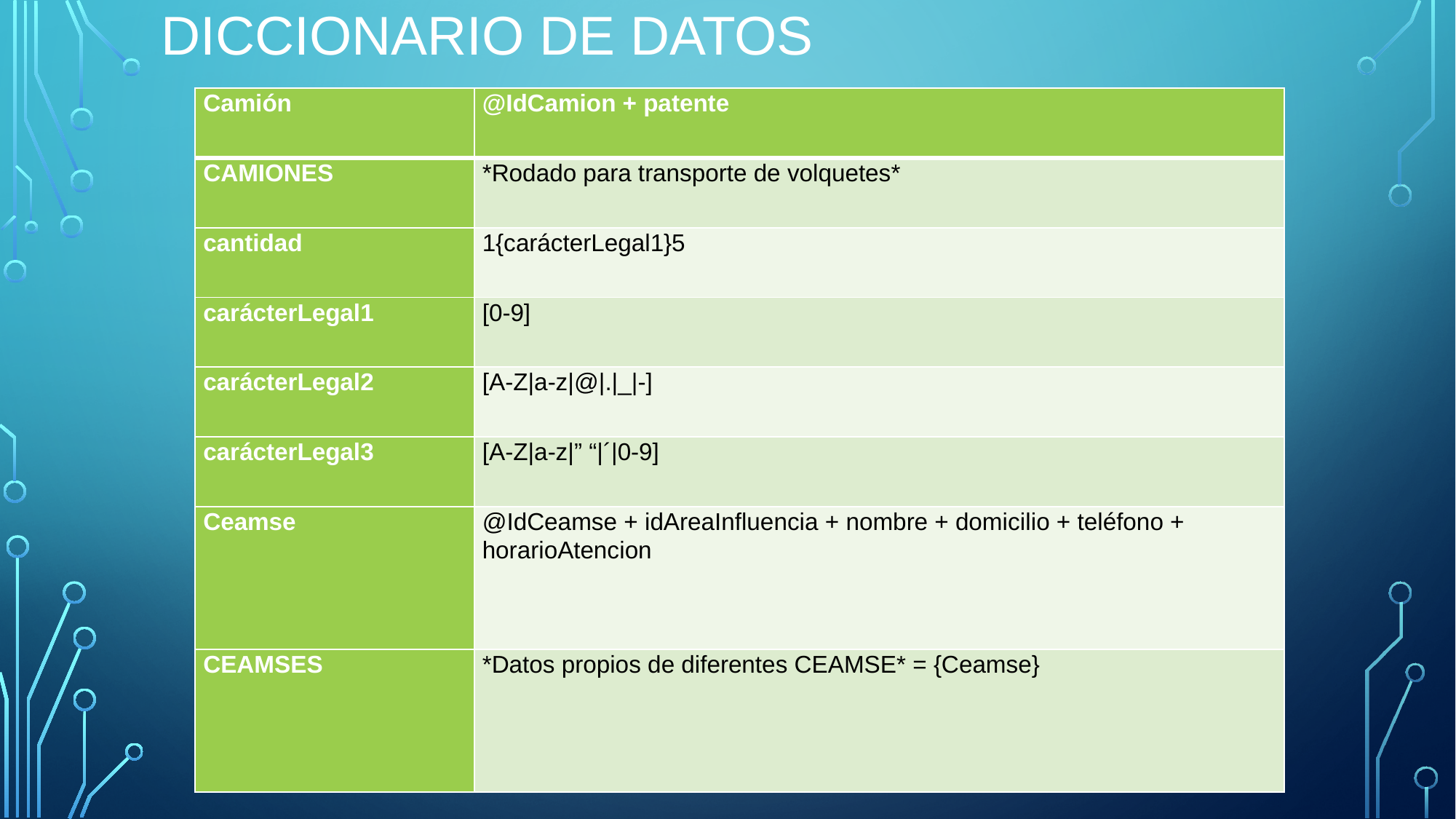

# Diccionario de datos
| Camión | @IdCamion + patente |
| --- | --- |
| CAMIONES | \*Rodado para transporte de volquetes\* |
| cantidad | 1{carácterLegal1}5 |
| carácterLegal1 | [0-9] |
| carácterLegal2 | [A-Z|a-z|@|.|\_|-] |
| carácterLegal3 | [A-Z|a-z|” “|´|0-9] |
| Ceamse | @IdCeamse + idAreaInfluencia + nombre + domicilio + teléfono + horarioAtencion |
| CEAMSES | \*Datos propios de diferentes CEAMSE\* = {Ceamse} |